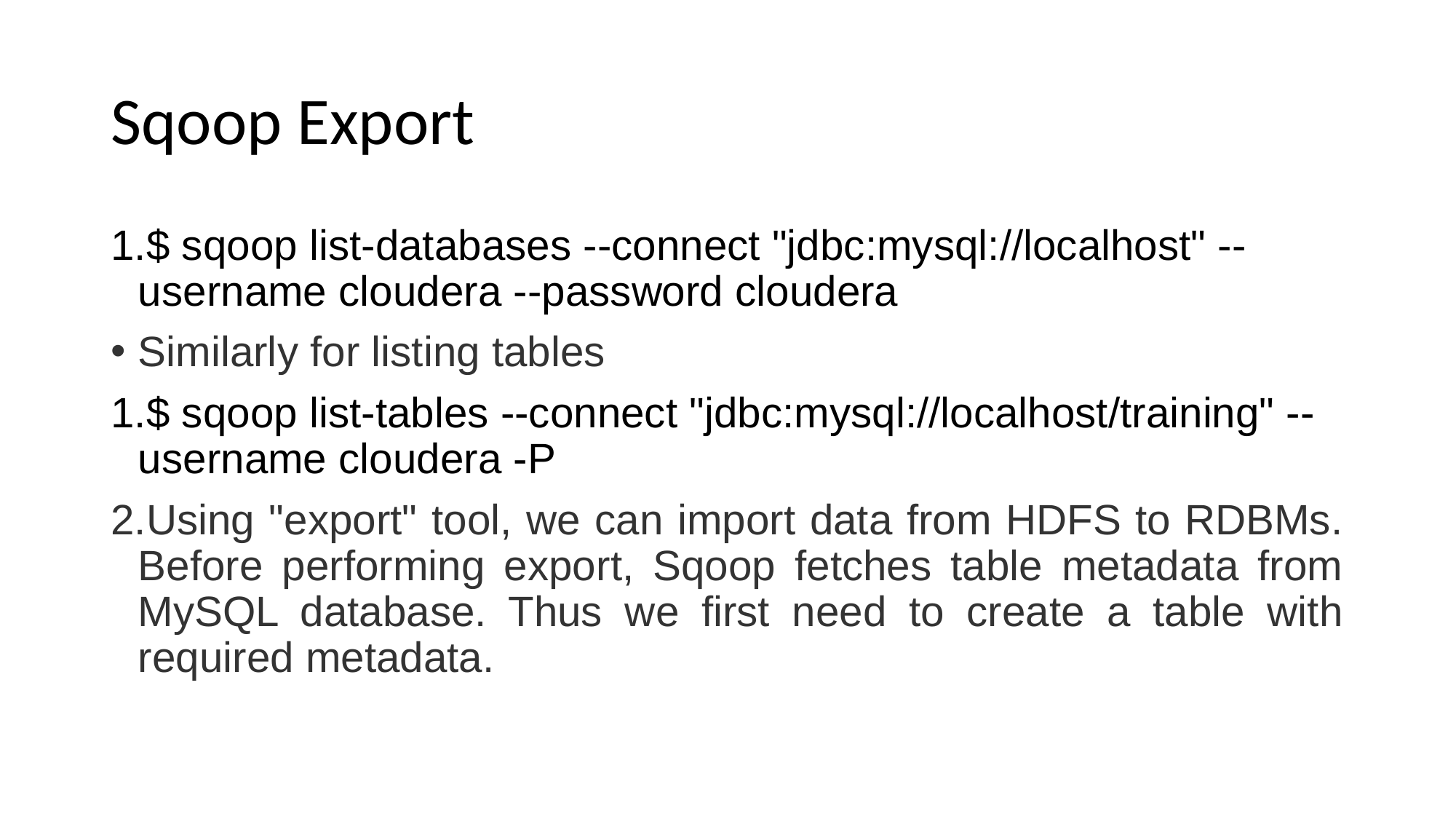

# Sqoop Export
$ sqoop list-databases --connect "jdbc:mysql://localhost" --username cloudera --password cloudera
Similarly for listing tables
$ sqoop list-tables --connect "jdbc:mysql://localhost/training" --username cloudera -P
Using "export" tool, we can import data from HDFS to RDBMs. Before performing export, Sqoop fetches table metadata from MySQL database. Thus we first need to create a table with required metadata.